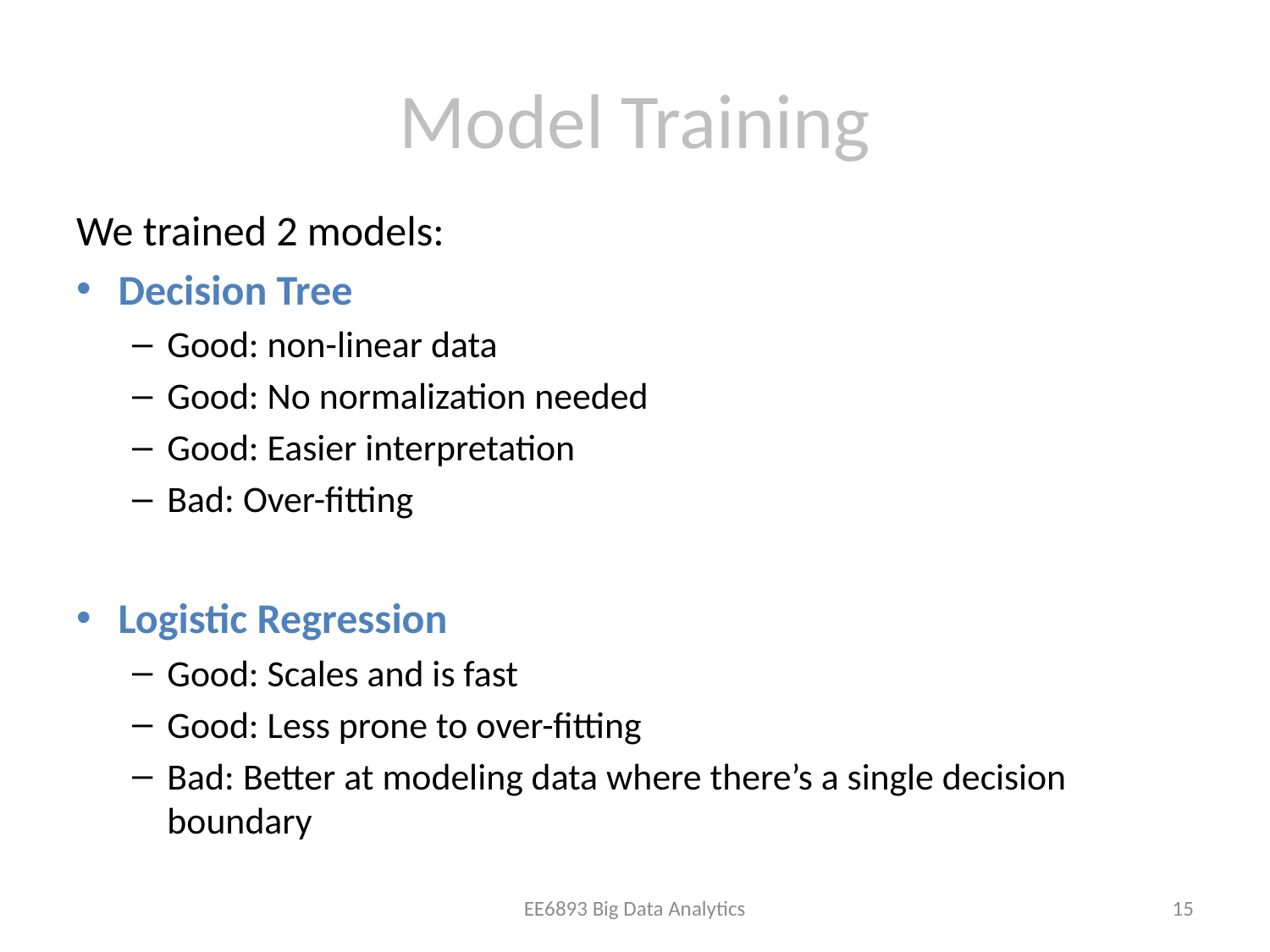

# Model Training
We trained 2 models:
Decision Tree
Good: non-linear data
Good: No normalization needed
Good: Easier interpretation
Bad: Over-fitting

Logistic Regression
Good: Scales and is fast
Good: Less prone to over-fitting
Bad: Better at modeling data where there’s a single decision boundary

EE6893 Big Data Analytics

15